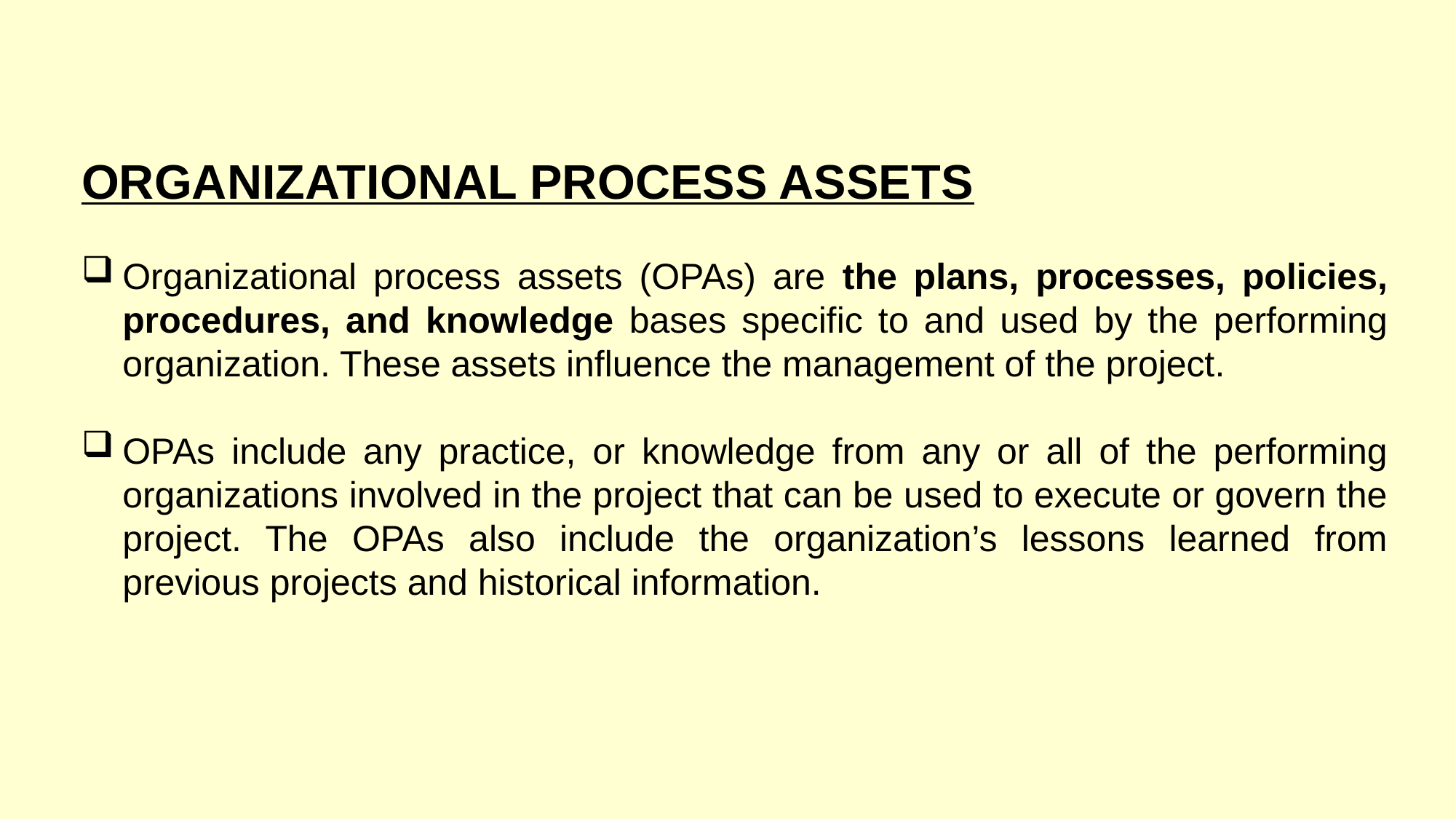

ORGANIZATIONAL PROCESS ASSETS

Organizational process assets (OPAs) are the plans, processes, policies, procedures, and knowledge bases specific to and used by the performing organization. These assets influence the management of the project.

OPAs include any practice, or knowledge from any or all of the performing organizations involved in the project that can be used to execute or govern the project. The OPAs also include the organization’s lessons learned from previous projects and historical information.